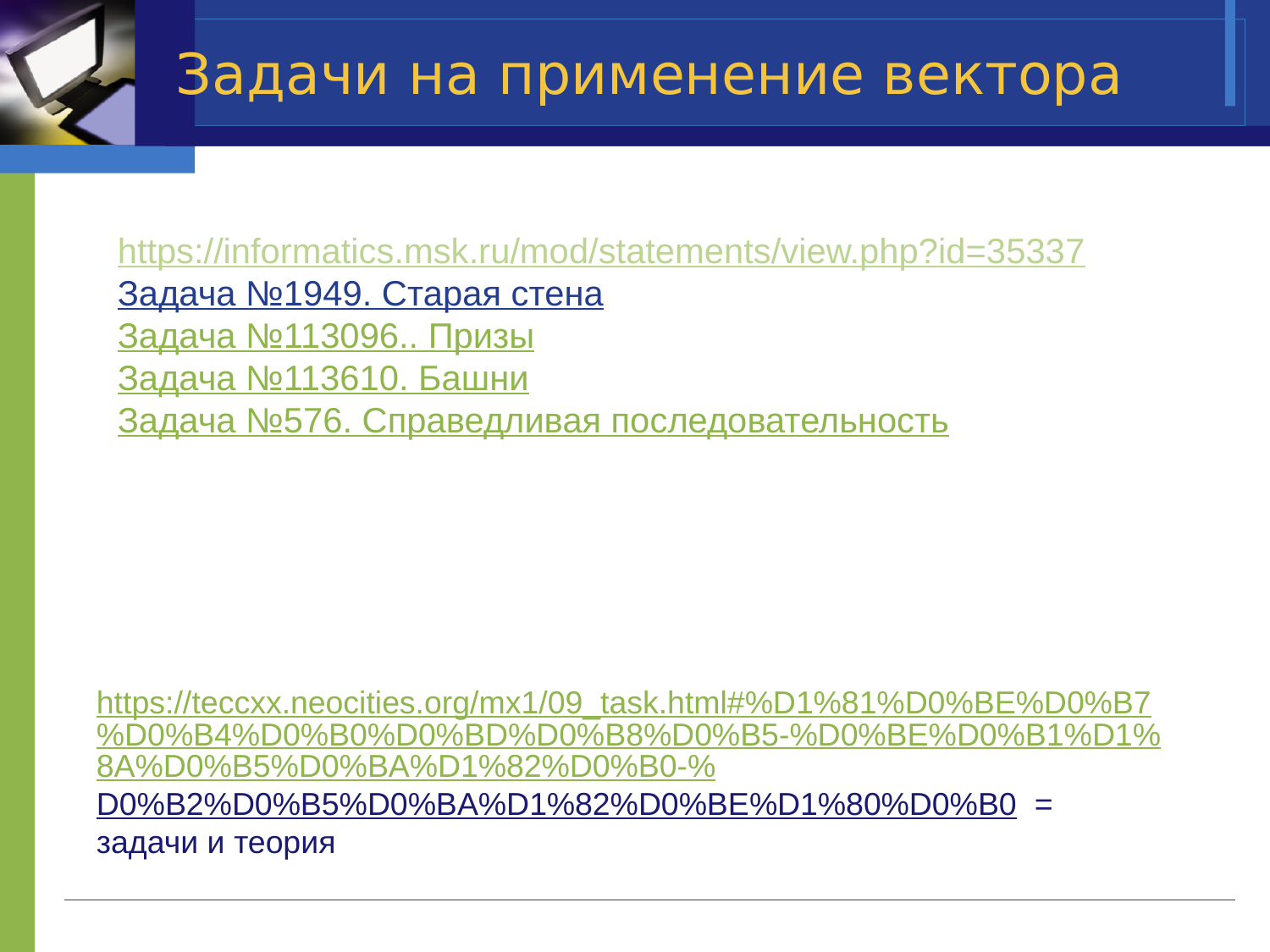

# Задачи на применение вектора
https://informatics.msk.ru/mod/statements/view.php?id=35337
Задача №1949. Старая стена
Задача №113096.. Призы
Задача №113610. Башни
Задача №576. Справедливая последовательность
https://teccxx.neocities.org/mx1/09_task.html#%D1%81%D0%BE%D0%B7%D0%B4%D0%B0%D0%BD%D0%B8%D0%B5-%D0%BE%D0%B1%D1%8A%D0%B5%D0%BA%D1%82%D0%B0-%D0%B2%D0%B5%D0%BA%D1%82%D0%BE%D1%80%D0%B0  =  задачи и теория